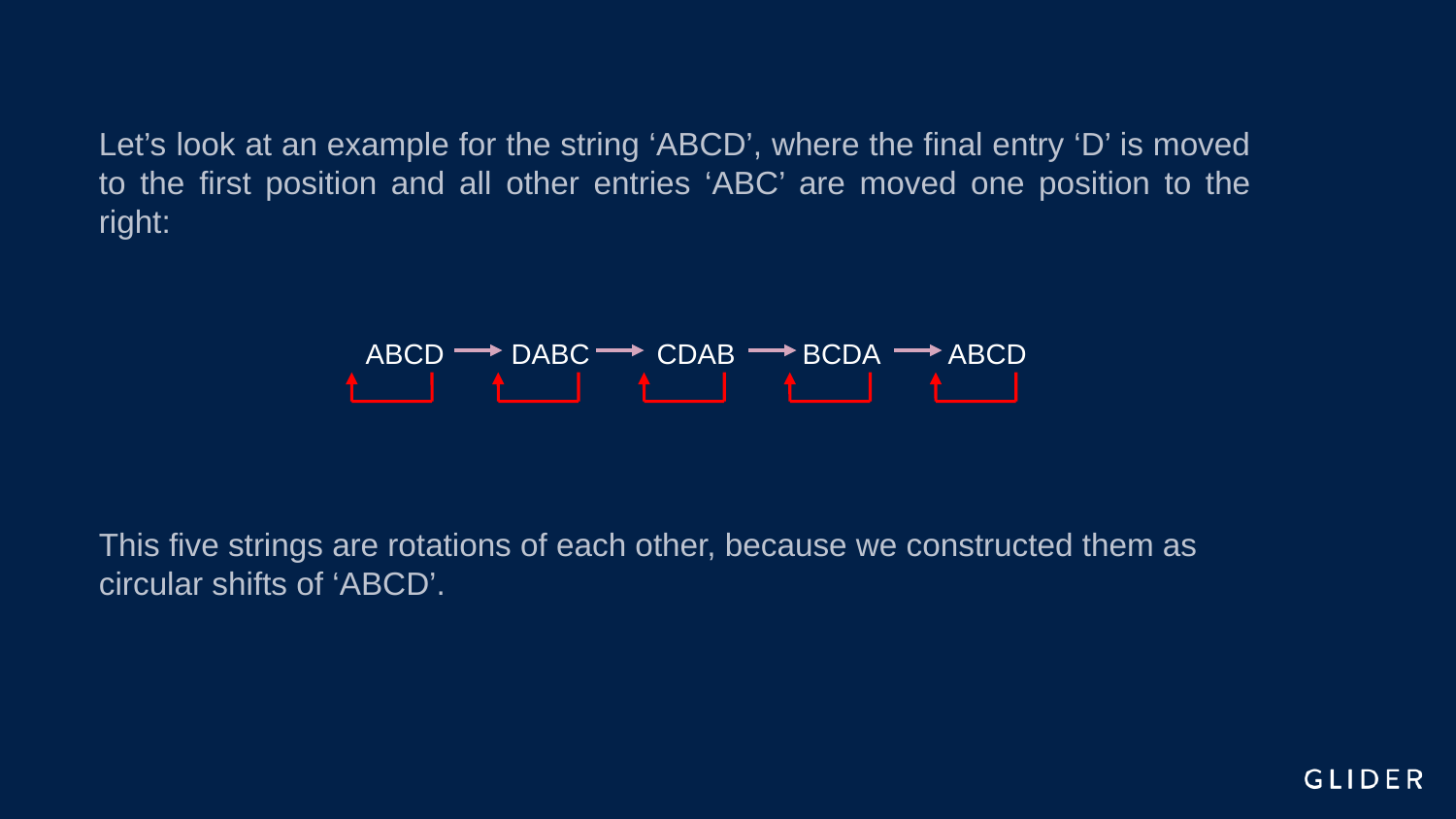

Let’s look at an example for the string ‘ABCD’, where the final entry ‘D’ is moved to the first position and all other entries ‘ABC’ are moved one position to the right:
ABCD	DABC	CDAB	BCDA	ABCD

This five strings are rotations of each other, because we constructed them as circular shifts of ‘ABCD’.